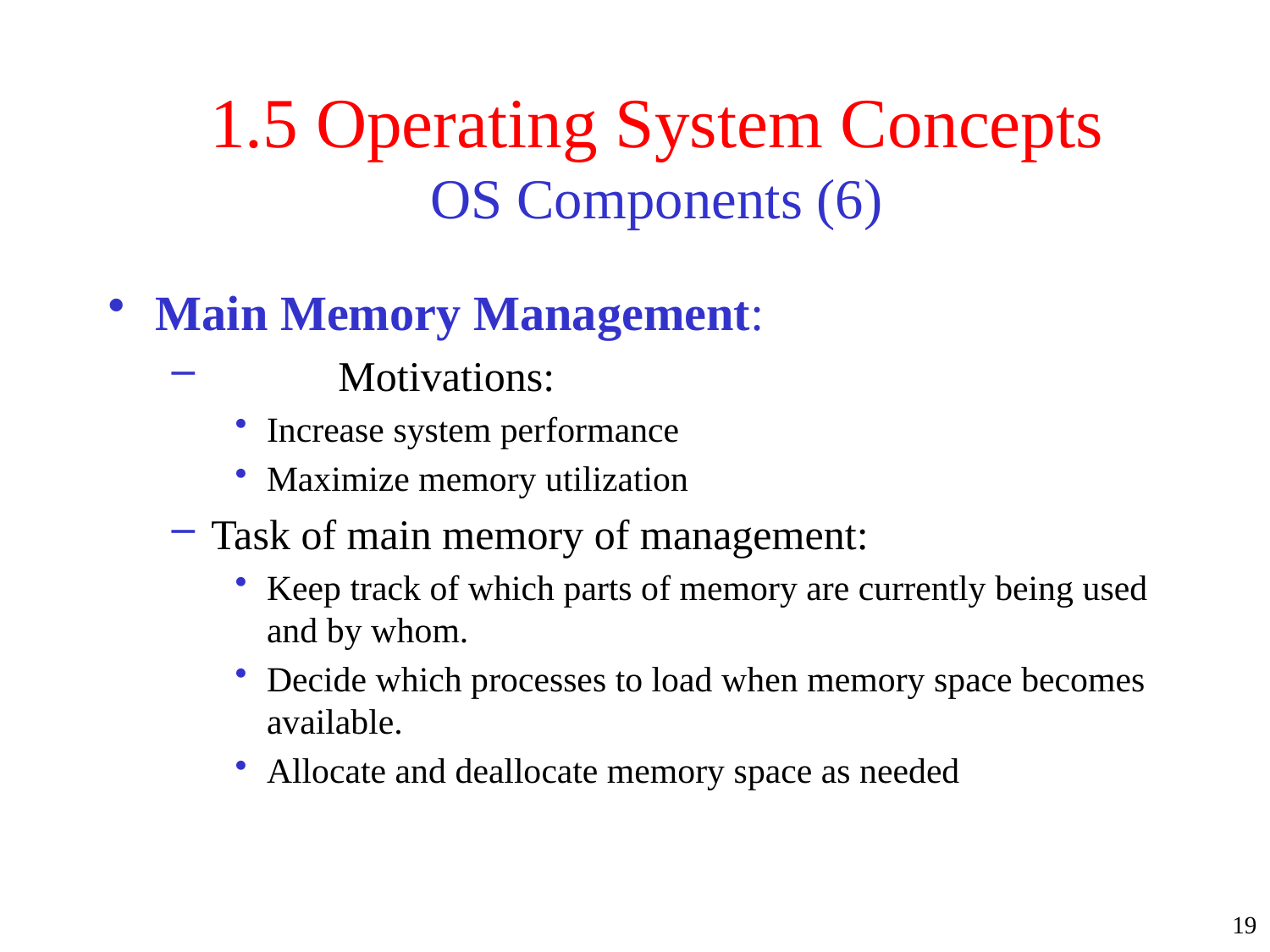

# 1.5 Operating System Concepts OS Components (6)
Main Memory Management:
	Motivations:
Increase system performance
Maximize memory utilization
Task of main memory of management:
Keep track of which parts of memory are currently being used and by whom.
Decide which processes to load when memory space becomes available.
Allocate and deallocate memory space as needed
19